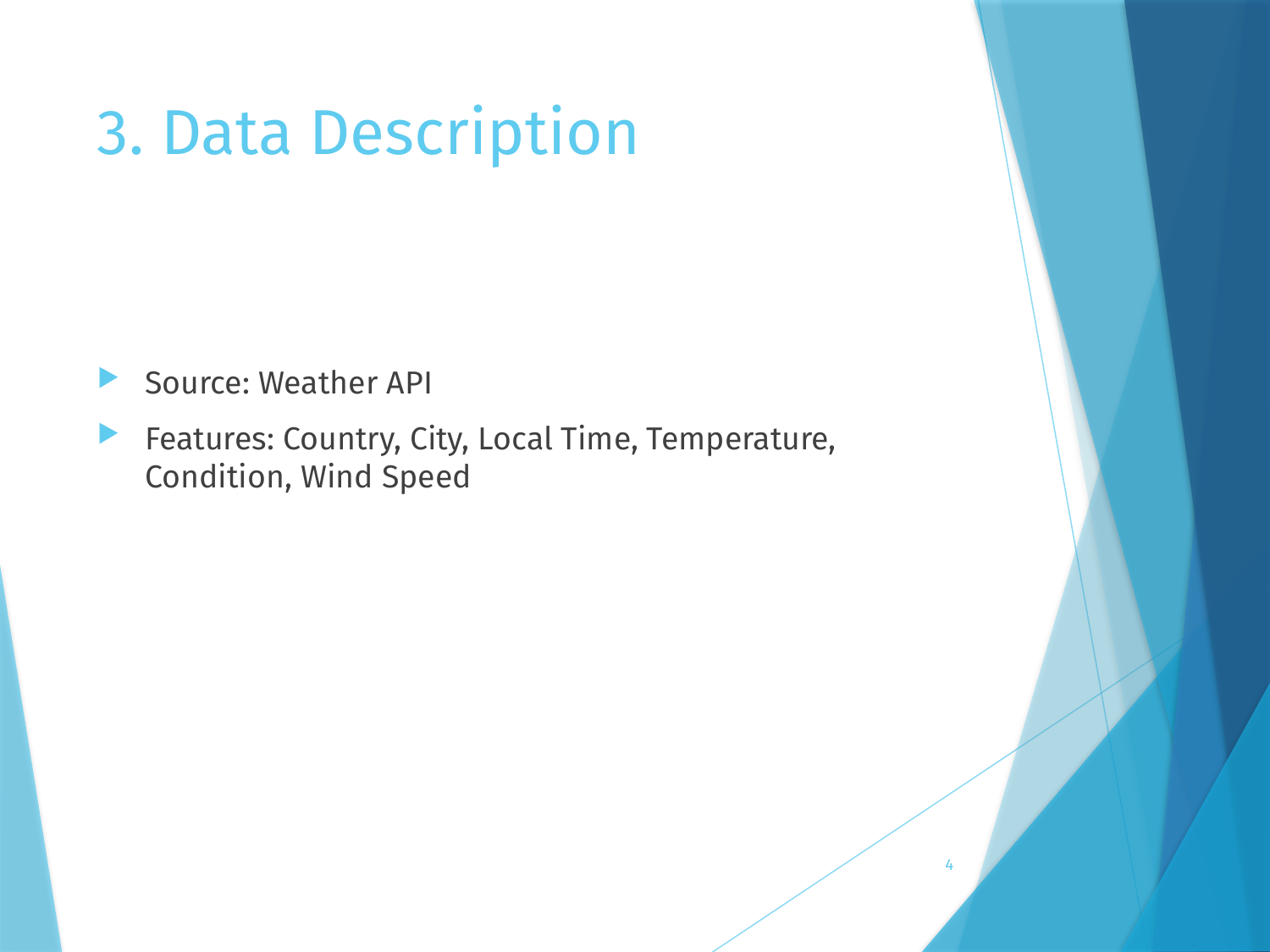

# 3. Data Description

Source: Weather API
Features: Country, City, Local Time, Temperature, Condition, Wind Speed
4